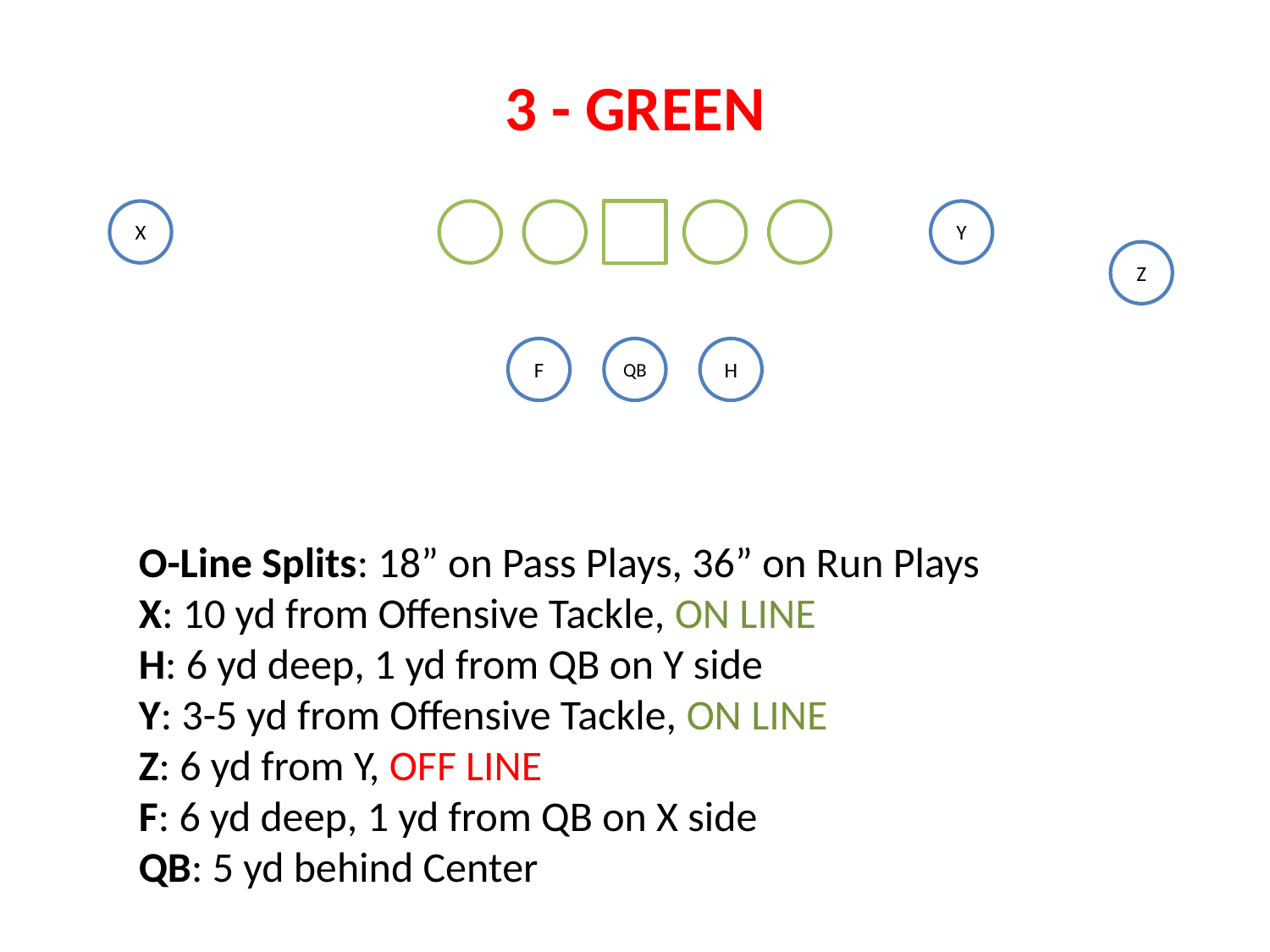

3 - GREEN
X

Y
Z
F
QB
H
O-Line Splits: 18” on Pass Plays, 36” on Run Plays
X: 10 yd from Offensive Tackle, ON LINE
H: 6 yd deep, 1 yd from QB on Y side
Y: 3-5 yd from Offensive Tackle, ON LINE
Z: 6 yd from Y, OFF LINE
F: 6 yd deep, 1 yd from QB on X side
QB: 5 yd behind Center